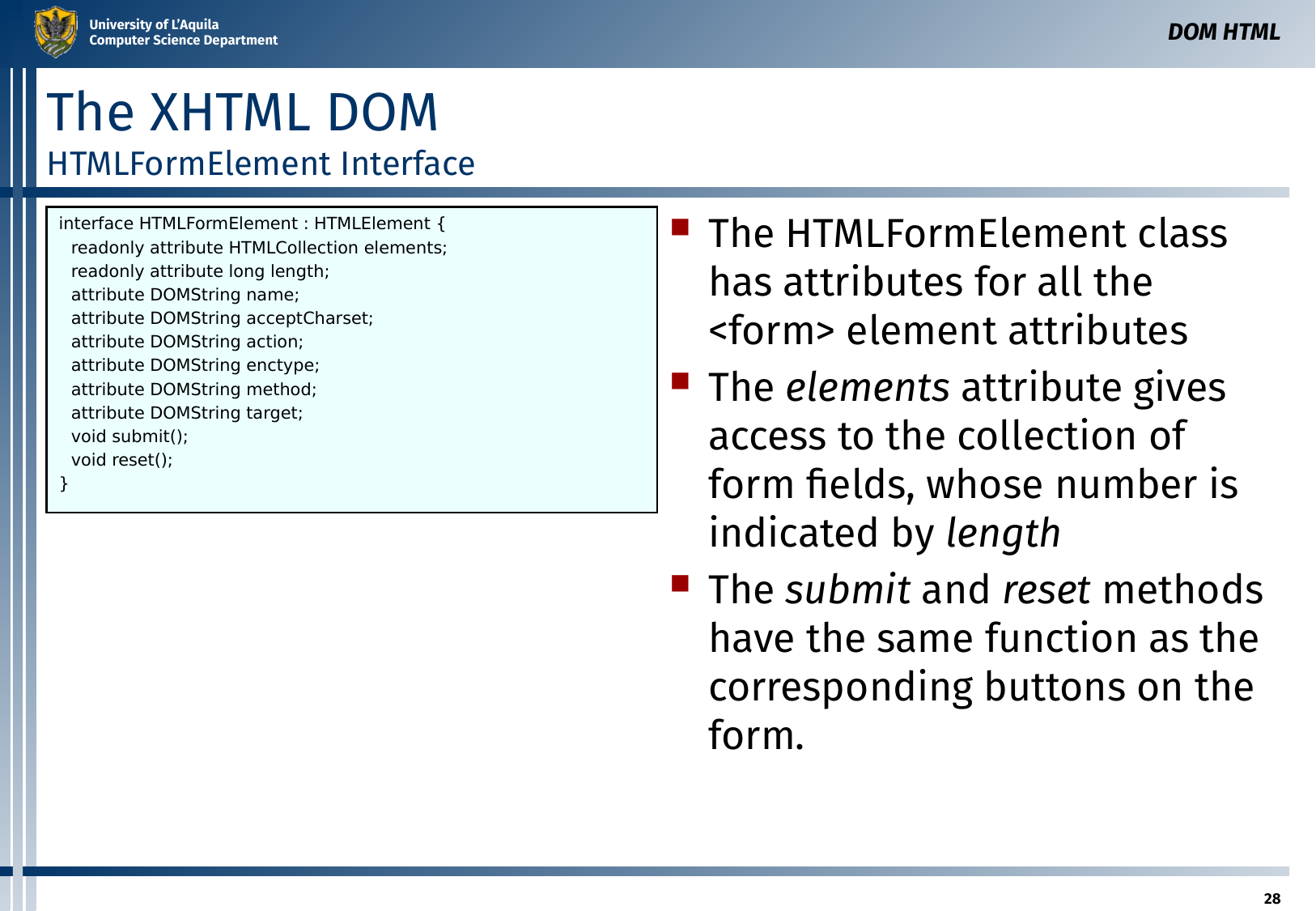

DOM HTML
# The XHTML DOM HTMLFormElement Interface
interface HTMLFormElement : HTMLElement {
	readonly attribute HTMLCollection elements;
	readonly attribute long length;
	attribute DOMString name;
	attribute DOMString acceptCharset;
	attribute DOMString action;
	attribute DOMString enctype;
	attribute DOMString method;
	attribute DOMString target;
	void submit();
	void reset();
}
The HTMLFormElement class has attributes for all the <form> element attributes
The elements attribute gives access to the collection of form fields, whose number is indicated by length
The submit and reset methods have the same function as the corresponding buttons on the form.
28